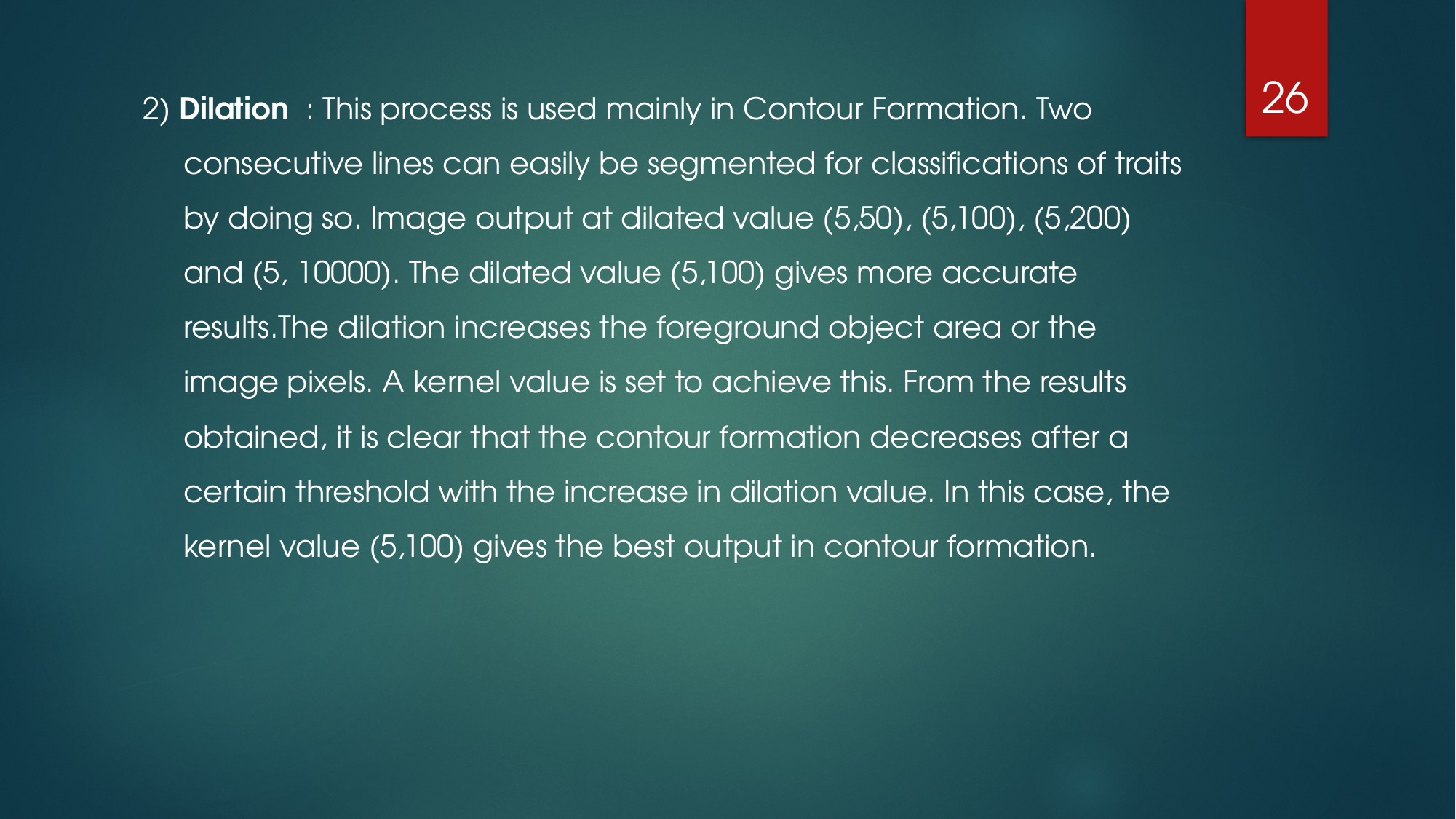

26
2) Dilation  : This process is used mainly in Contour Formation. Two consecutive lines can easily be segmented for classifications of traits by doing so. Image output at dilated value (5,50), (5,100), (5,200) and (5, 10000). The dilated value (5,100) gives more accurate results.The dilation increases the foreground object area or the image pixels. A kernel value is set to achieve this. From the results obtained, it is clear that the contour formation decreases after a certain threshold with the increase in dilation value. In this case, the kernel value (5,100) gives the best output in contour formation.